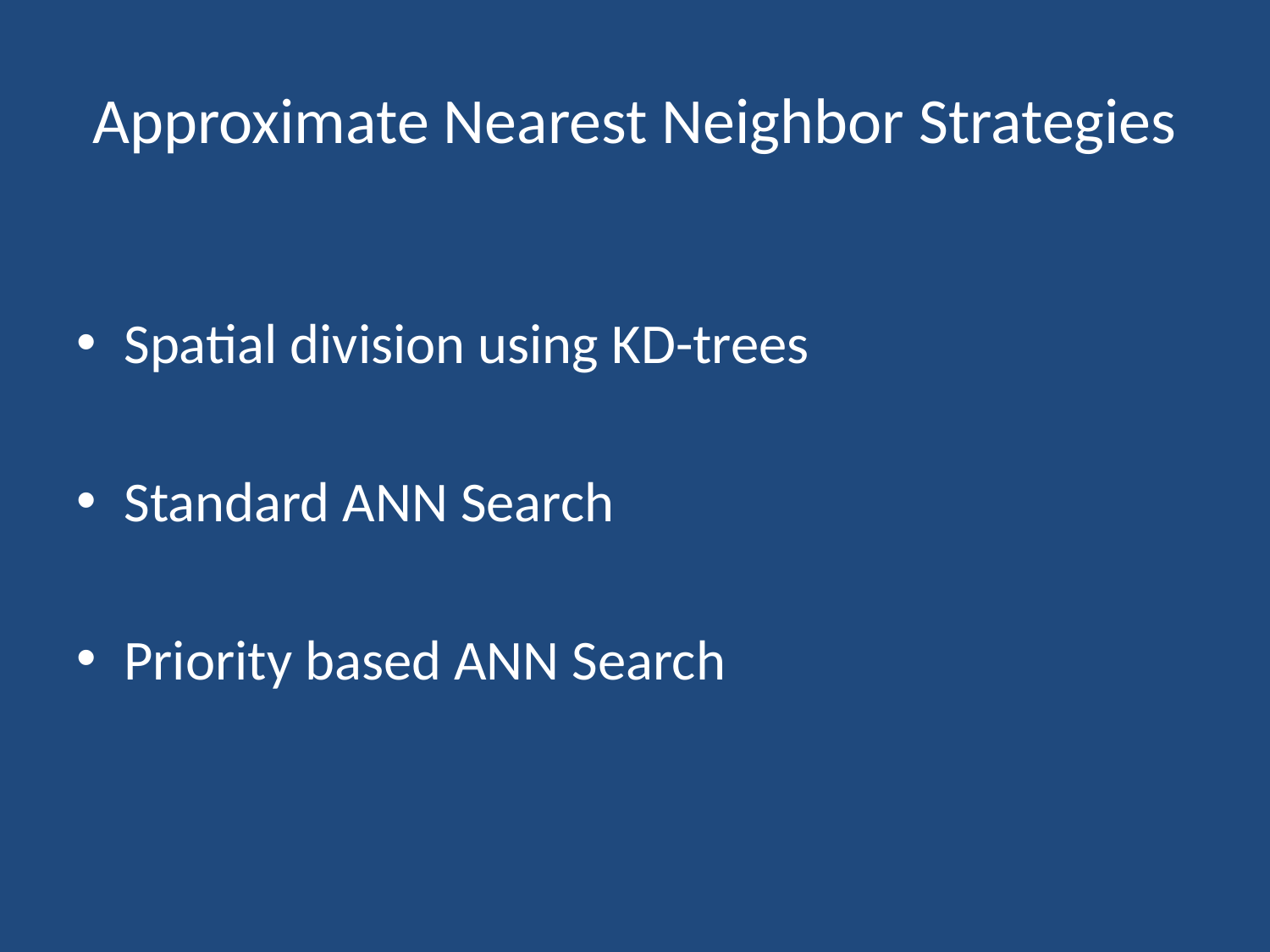

# Approximate Nearest Neighbor Strategies

Spatial division using KD-trees

Standard ANN Search

Priority based ANN Search